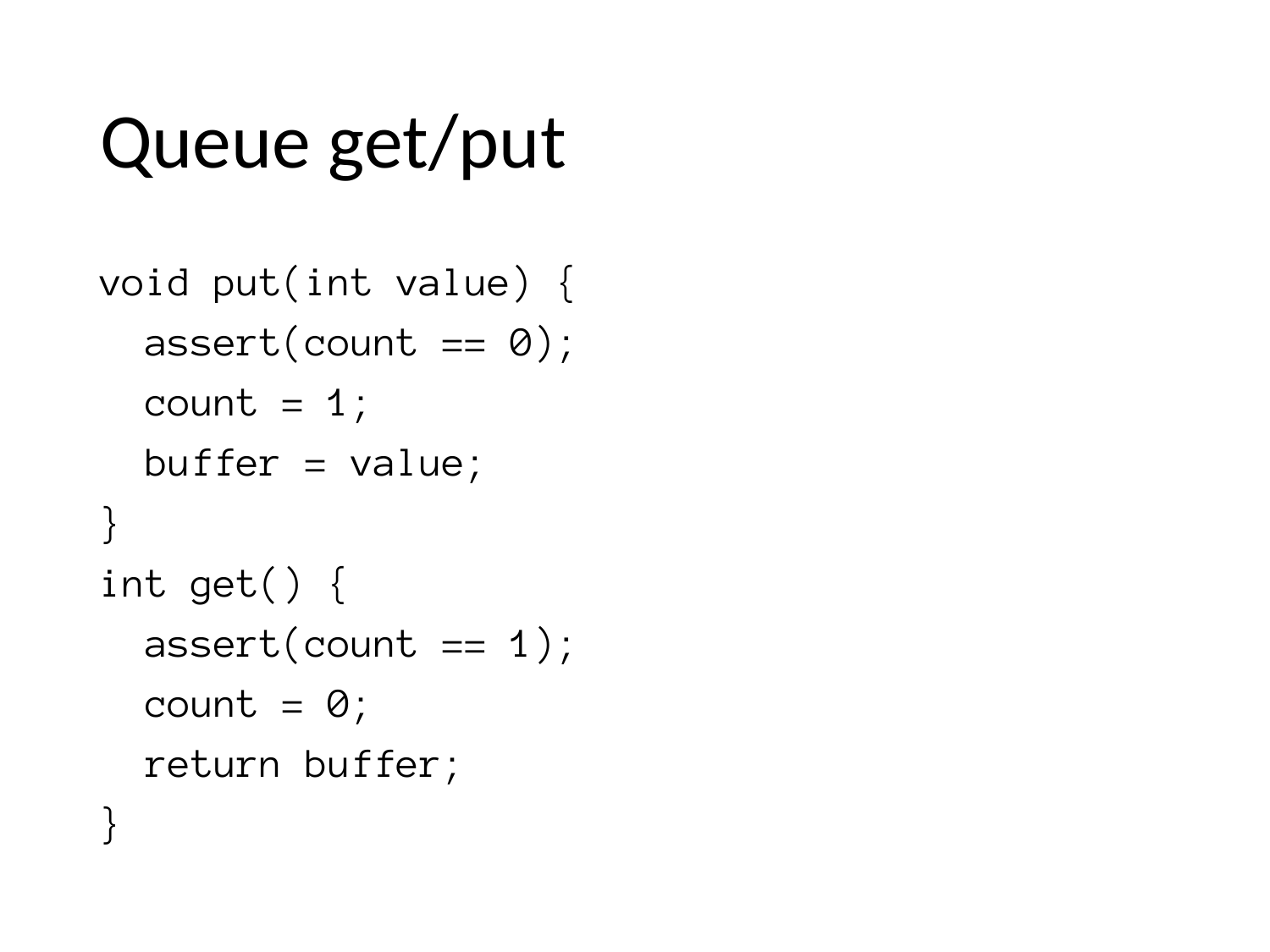

# Queue get/put
void put(int value) {
  assert(count == 0);
  count = 1;
  buffer = value;
}
int get() {
  assert(count == 1);
  count = 0;
  return buffer;
}